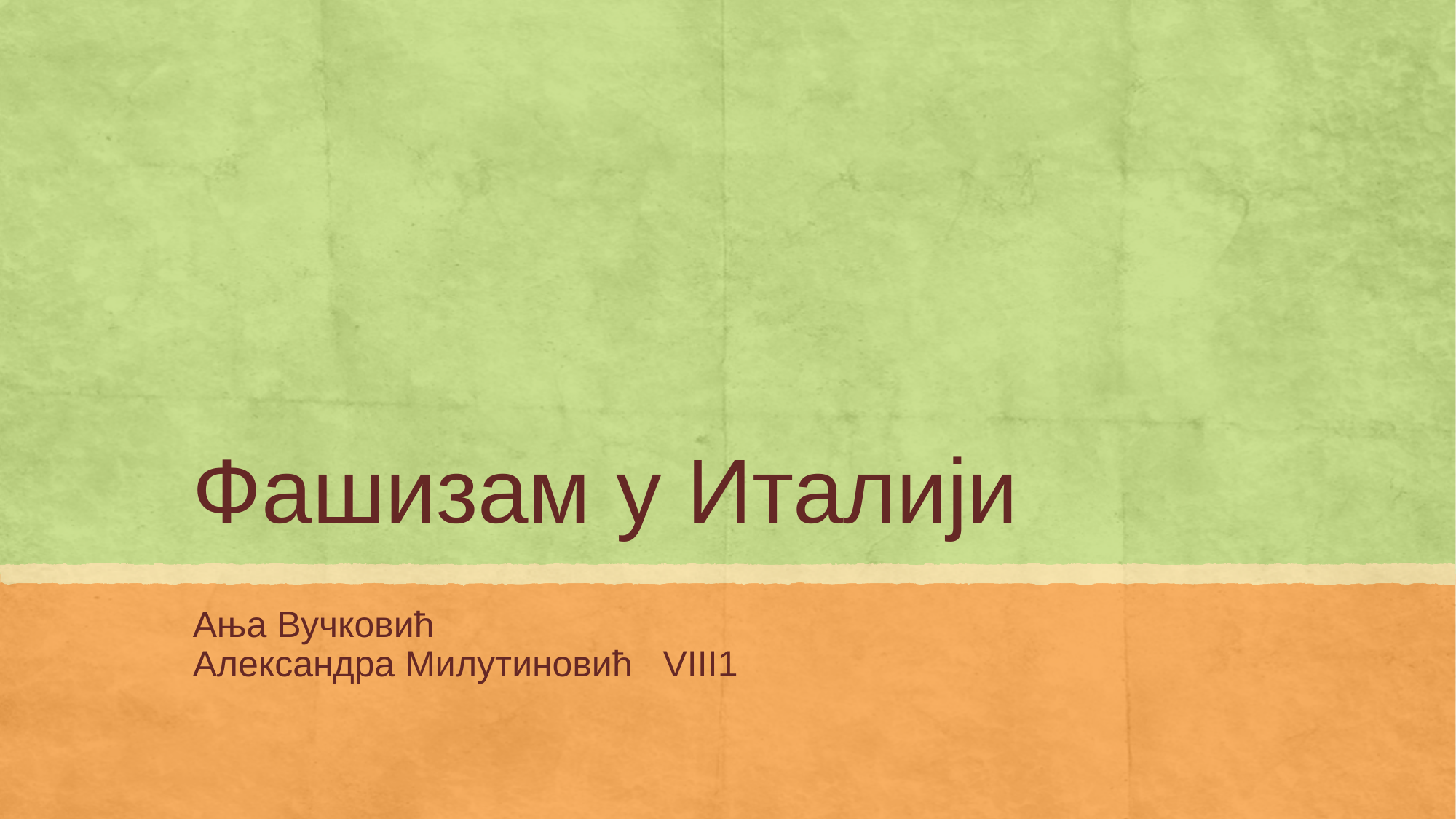

# Фашизам у Италији
Ања Вучковић
Александра Милутиновић   VIII1